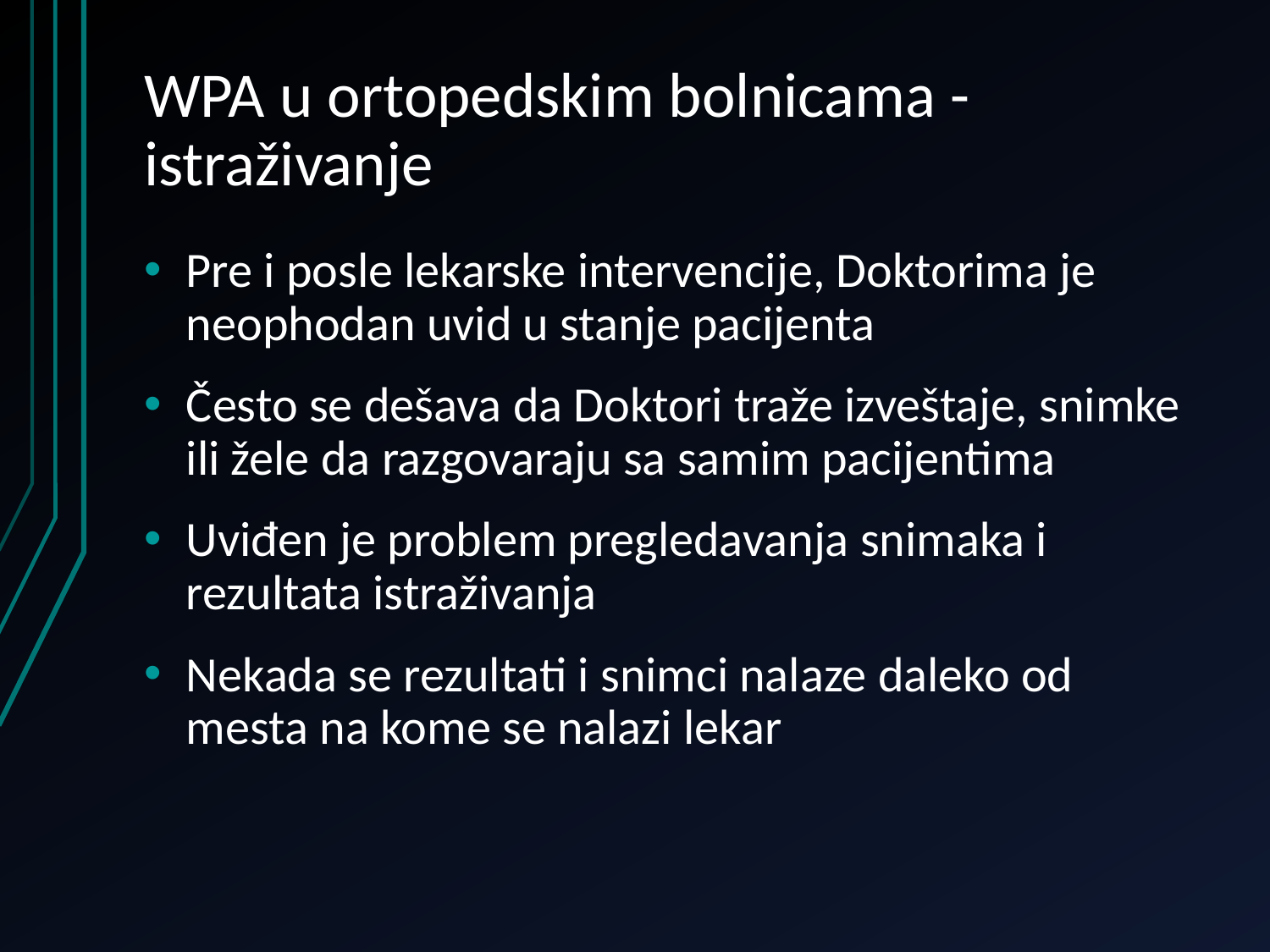

# WPA u ortopedskim bolnicama - istraživanje
Pre i posle lekarske intervencije, Doktorima je neophodan uvid u stanje pacijenta
Često se dešava da Doktori traže izveštaje, snimke ili žele da razgovaraju sa samim pacijentima
Uviđen je problem pregledavanja snimaka i rezultata istraživanja
Nekada se rezultati i snimci nalaze daleko od mesta na kome se nalazi lekar